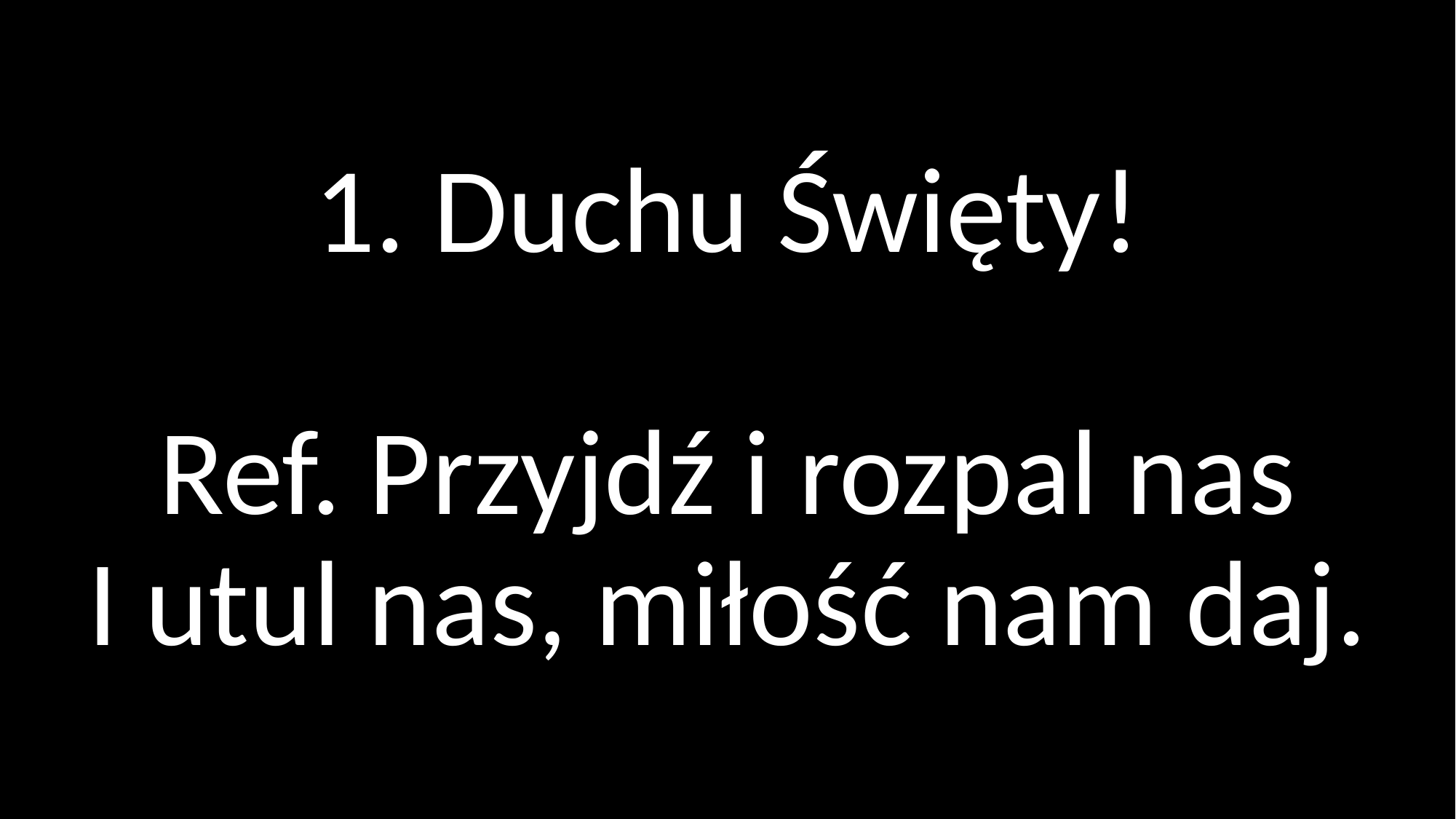

# 1. Duchu Święty! Ref. Przyjdź i rozpal nas I utul nas, miłość nam daj.